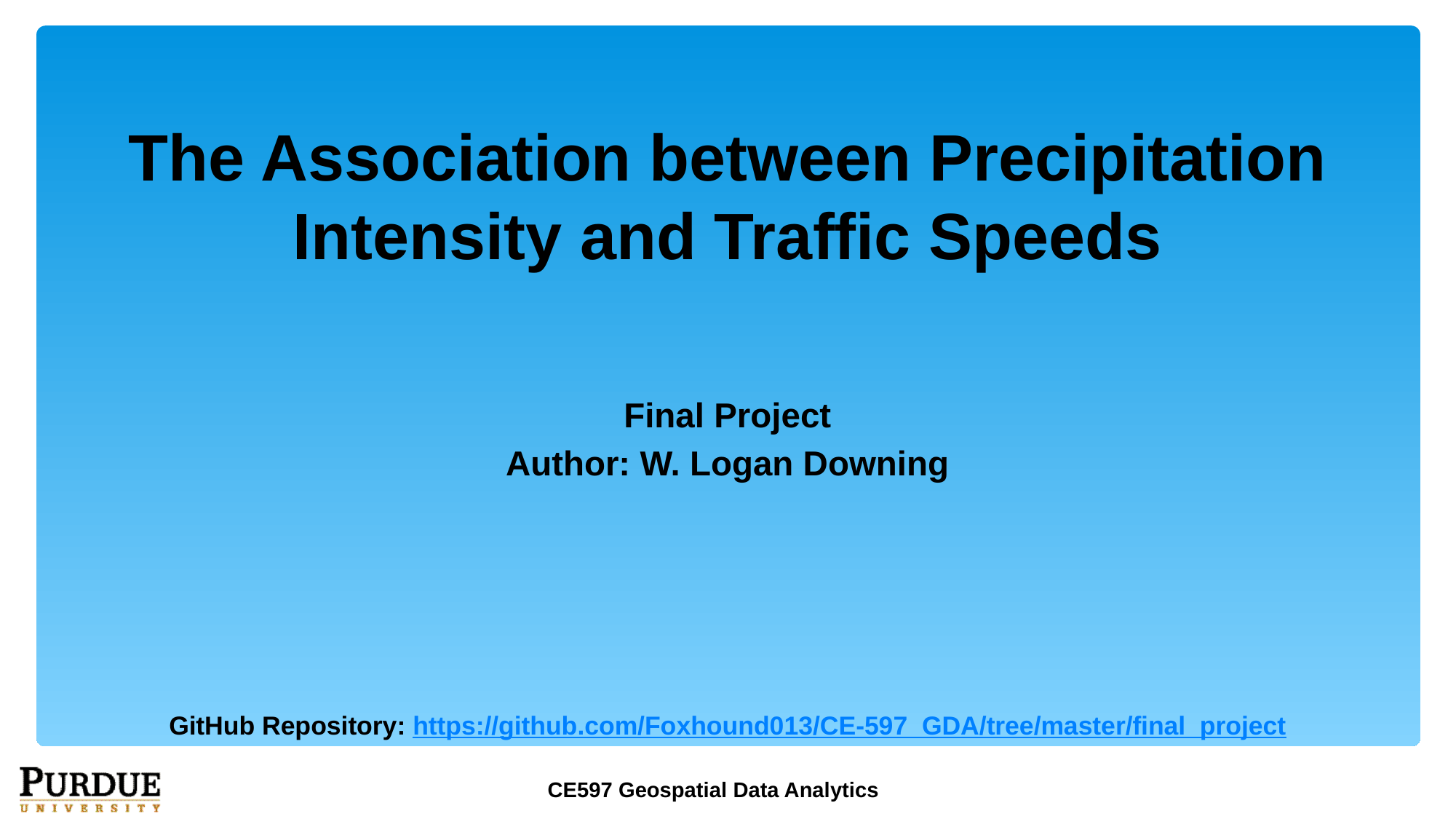

# The Association between Precipitation Intensity and Traffic Speeds
Final Project
Author: W. Logan Downing

GitHub Repository: https://github.com/Foxhound013/CE-597_GDA/tree/master/final_project